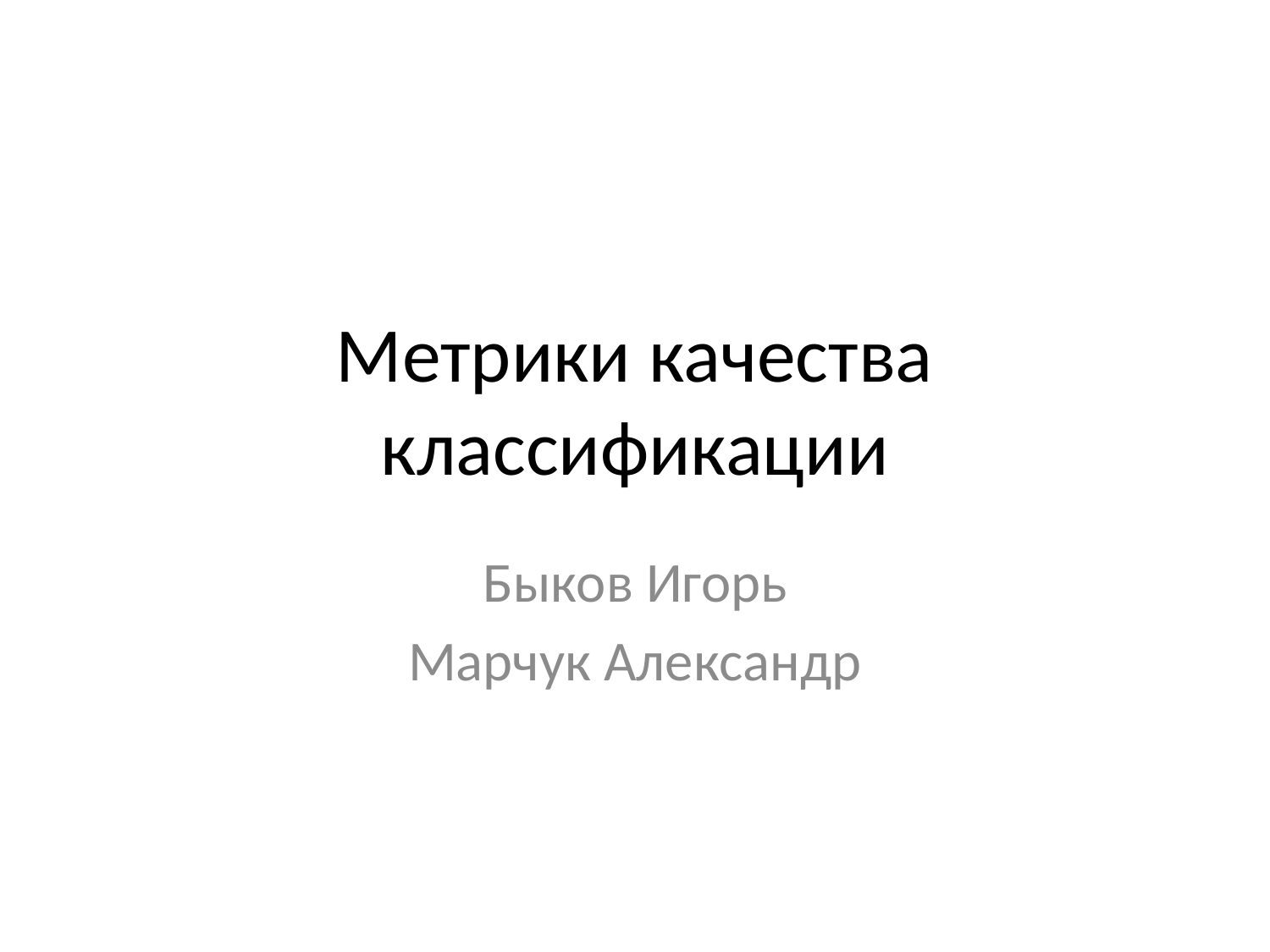

# Метрики качества классификации
Быков Игорь
Марчук Александр